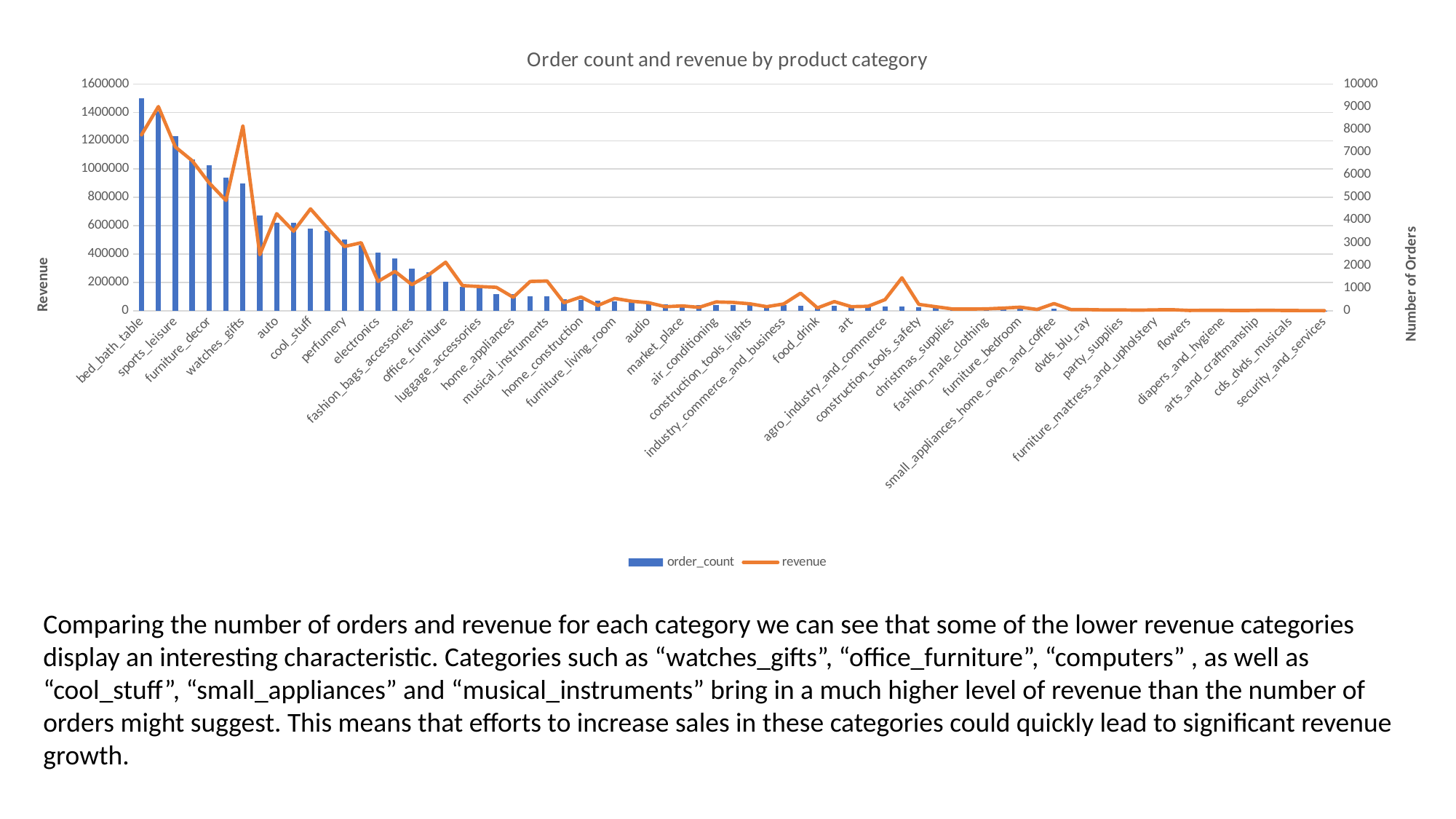

### Chart: Order count and revenue by product category

| Category | order_count | revenue |
|---|---|---|
| bed_bath_table | 9383.0 | 1241682.0 |
| health_beauty | 8809.0 | 1441248.0 |
| sports_leisure | 7690.0 | 1156656.0 |
| computers_accessories | 6673.0 | 1059272.0 |
| furniture_decor | 6431.0 | 902512.0 |
| housewares | 5880.0 | 778398.0 |
| watches_gifts | 5620.0 | 1305542.0 |
| telephony | 4197.0 | 394883.0 |
| auto | 3892.0 | 685384.0 |
| toys | 3885.0 | 561373.0 |
| cool_stuff | 3632.0 | 719330.0 |
| garden_tools | 3517.0 | 584219.0 |
| perfumery | 3158.0 | 453339.0 |
| baby | 2881.0 | 480118.0 |
| electronics | 2550.0 | 206825.0 |
| stationery | 2309.0 | 277742.0 |
| fashion_bags_accessories | 1857.0 | 184274.0 |
| pet_shop | 1709.0 | 253877.0 |
| office_furniture | 1272.0 | 342533.0 |
| consoles_games | 1061.0 | 177293.0 |
| luggage_accessories | 1034.0 | 170875.0 |
| construction_tools_construction | 748.0 | 165328.0 |
| home_appliances | 727.0 | 94990.0 |
| small_appliances | 630.0 | 206669.0 |
| musical_instruments | 628.0 | 210137.0 |
| books_general_interest | 512.0 | 56052.0 |
| home_construction | 490.0 | 96920.0 |
| food | 450.0 | 36664.0 |
| furniture_living_room | 421.0 | 86885.0 |
| home_confort | 397.0 | 67073.0 |
| audio | 350.0 | 56399.0 |
| drinks | 297.0 | 28170.0 |
| market_place | 280.0 | 33835.0 |
| books_technical | 260.0 | 23379.0 |
| air_conditioning | 253.0 | 61774.0 |
| kitchen_dining_laundry_garden_furniture | 248.0 | 58328.0 |
| construction_tools_lights | 244.0 | 48664.0 |
| fashion_shoes | 240.0 | 28482.0 |
| industry_commerce_and_business | 235.0 | 47554.0 |
| home_appliances_2 | 231.0 | 123918.0 |
| food_drink | 227.0 | 19687.0 |
| fixed_telephony | 217.0 | 64221.0 |
| art | 202.0 | 28248.0 |
| costruction_tools_garden | 194.0 | 31027.0 |
| agro_industry_and_commerce | 182.0 | 78374.0 |
| computers | 181.0 | 232799.0 |
| construction_tools_safety | 167.0 | 44464.0 |
| signaling_and_security | 140.0 | 28017.0 |
| christmas_supplies | 128.0 | 12030.0 |
| fashion_underwear_beach | 121.0 | 11458.0 |
| fashion_male_clothing | 112.0 | 12950.0 |
| costruction_tools_tools | 97.0 | 17934.0 |
| furniture_bedroom | 95.0 | 24661.0 |
| tablets_printing_image | 79.0 | 8755.0 |
| small_appliances_home_oven_and_coffee | 75.0 | 50194.0 |
| cine_photo | 65.0 | 8190.0 |
| dvds_blu_ray | 59.0 | 7288.0 |
| books_imported | 53.0 | 5410.0 |
| party_supplies | 39.0 | 5313.0 |
| fashio_female_clothing | 39.0 | 3425.0 |
| furniture_mattress_and_upholstery | 38.0 | 5999.0 |
| music | 38.0 | 6725.0 |
| flowers | 29.0 | 1599.0 |
| fashion_sport | 27.0 | 2698.0 |
| diapers_and_hygiene | 27.0 | 2141.0 |
| home_comfort_2 | 24.0 | 1171.0 |
| arts_and_craftmanship | 23.0 | 2184.0 |
| la_cuisine | 13.0 | 2389.0 |
| cds_dvds_musicals | 12.0 | 955.0 |
| fashion_childrens_clothes | 8.0 | 665.0 |
| security_and_services | 2.0 | 325.0 |
Comparing the number of orders and revenue for each category we can see that some of the lower revenue categories display an interesting characteristic. Categories such as “watches_gifts”, “office_furniture”, “computers” , as well as “cool_stuff”, “small_appliances” and “musical_instruments” bring in a much higher level of revenue than the number of orders might suggest. This means that efforts to increase sales in these categories could quickly lead to significant revenue growth.